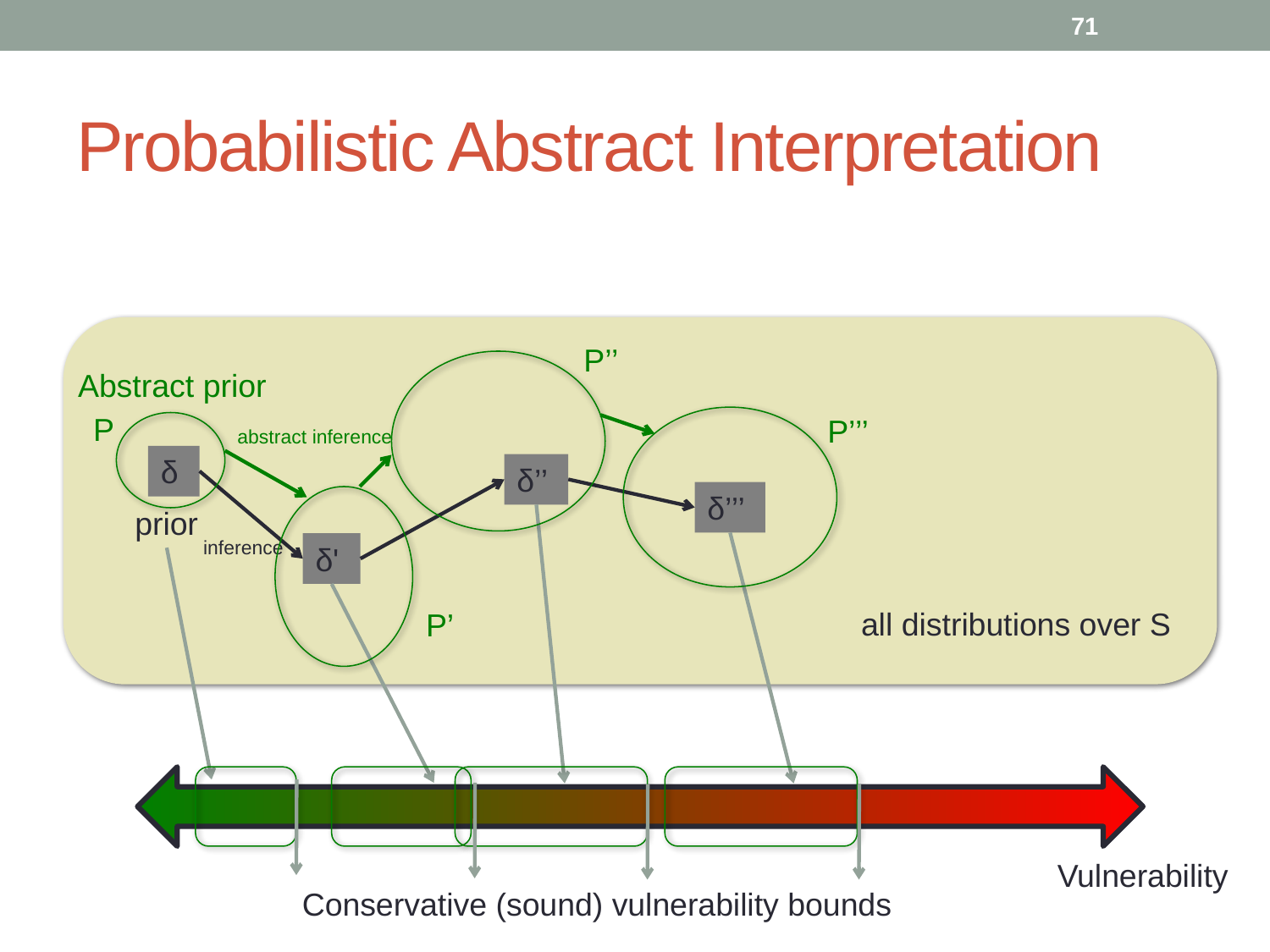

71
# Probabilistic Abstract Interpretation

P’’

Abstract prior
P
P’’’

abstract inference
δ
δ’’
δ’’’

prior
inference
δ'
all distributions over S
P’

Vulnerability
Conservative (sound) vulnerability bounds